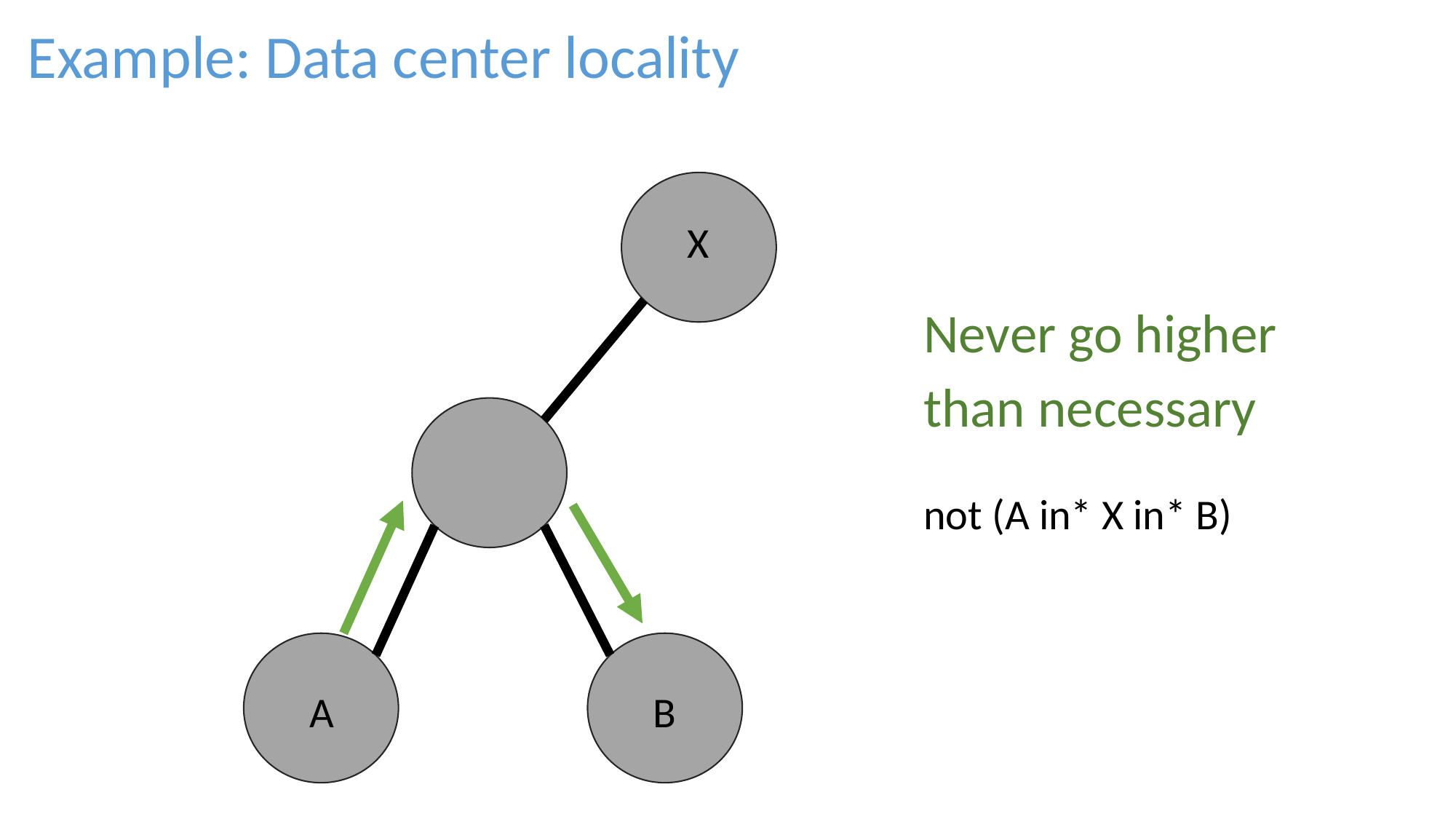

Example: Data center locality

X
Never go higher
than necessary

not (A in* X in* B)

B
A